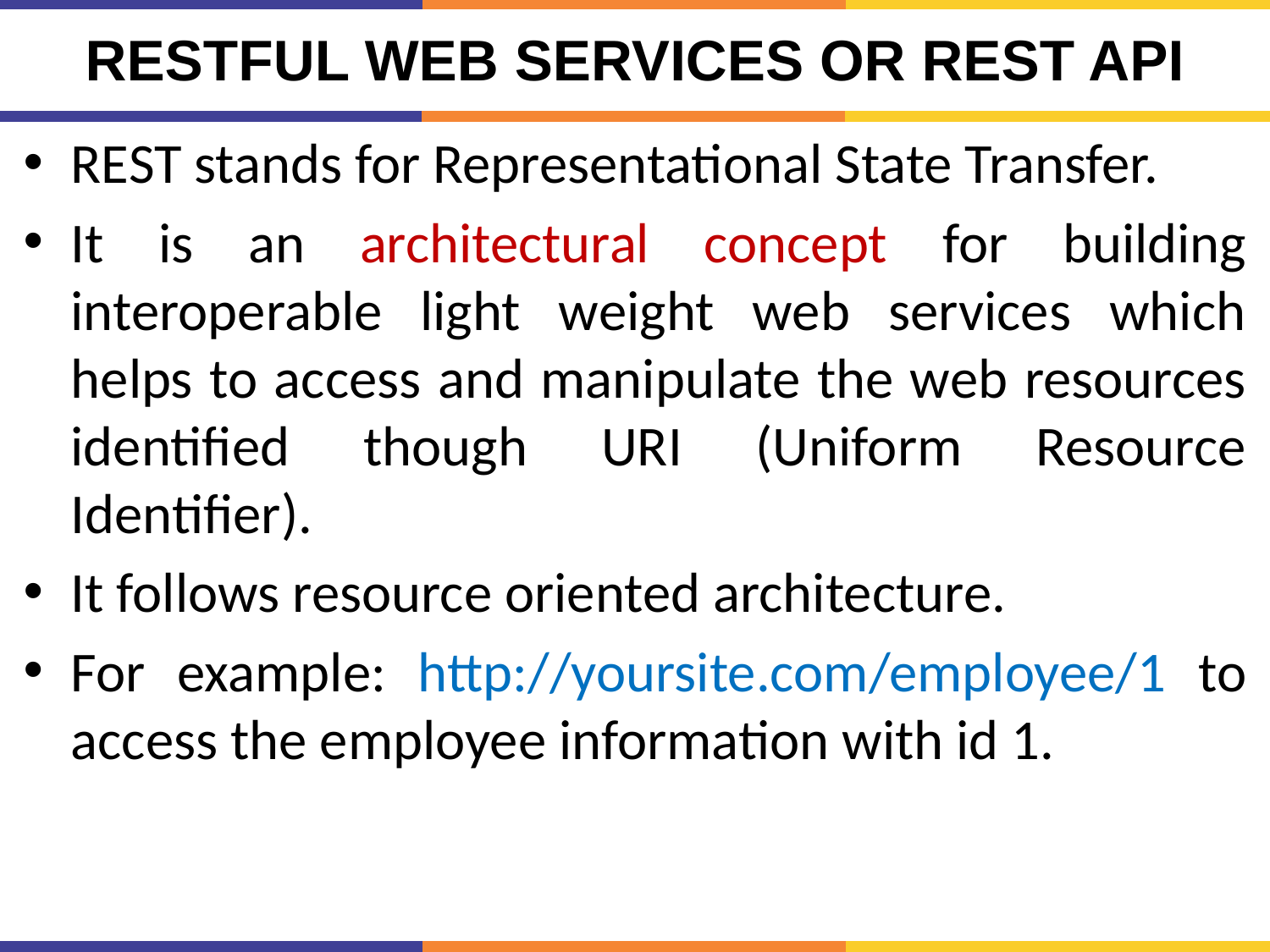

# RESTful Web services or REST API
REST stands for Representational State Transfer.
It is an architectural concept for building interoperable light weight web services which helps to access and manipulate the web resources identified though URI (Uniform Resource Identifier).
It follows resource oriented architecture.
For example: http://yoursite.com/employee/1 to access the employee information with id 1.